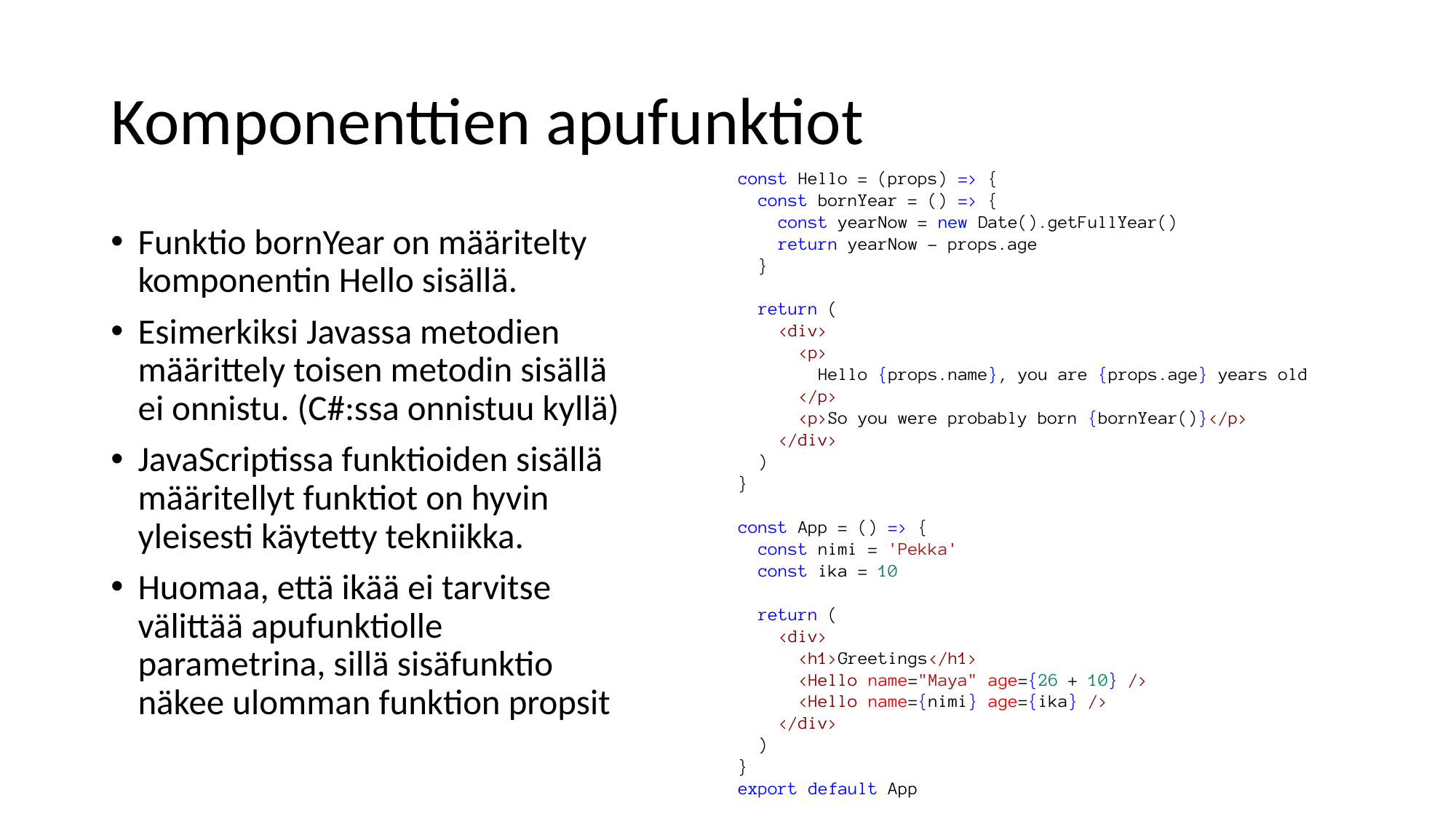

# Komponenttien apufunktiot
const Hello = (props) => {
  const bornYear = () => {
    const yearNow = new Date().getFullYear()
    return yearNow - props.age
  }
  return (
    <div>
      <p>
        Hello {props.name}, you are {props.age} years old
      </p>
      <p>So you were probably born {bornYear()}</p>
    </div>
  )
}
const App = () => {
  const nimi = 'Pekka'
  const ika = 10
  return (
    <div>
      <h1>Greetings</h1>
      <Hello name="Maya" age={26 + 10} />
      <Hello name={nimi} age={ika} />
    </div>
  )
}
export default App
Funktio bornYear on määritelty komponentin Hello sisällä.
Esimerkiksi Javassa metodien määrittely toisen metodin sisällä ei onnistu. (C#:ssa onnistuu kyllä)
JavaScriptissa funktioiden sisällä määritellyt funktiot on hyvin yleisesti käytetty tekniikka.
Huomaa, että ikää ei tarvitse välittää apufunktiolle parametrina, sillä sisäfunktio näkee ulomman funktion propsit